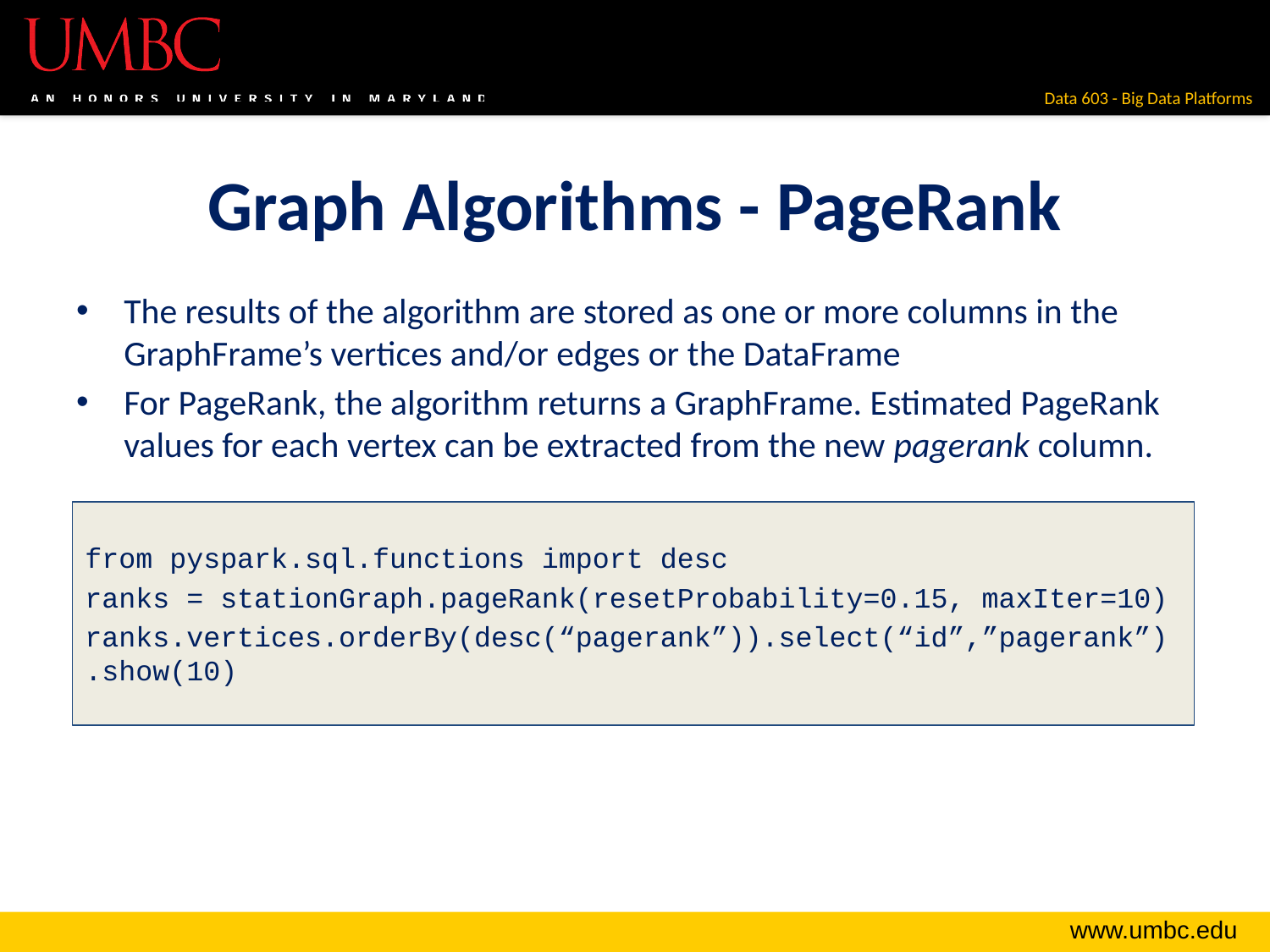

# Graph Algorithms - PageRank
The results of the algorithm are stored as one or more columns in the GraphFrame’s vertices and/or edges or the DataFrame
For PageRank, the algorithm returns a GraphFrame. Estimated PageRank values for each vertex can be extracted from the new pagerank column.
from pyspark.sql.functions import desc
ranks = stationGraph.pageRank(resetProbability=0.15, maxIter=10)
ranks.vertices.orderBy(desc(“pagerank”)).select(“id”,”pagerank”).show(10)